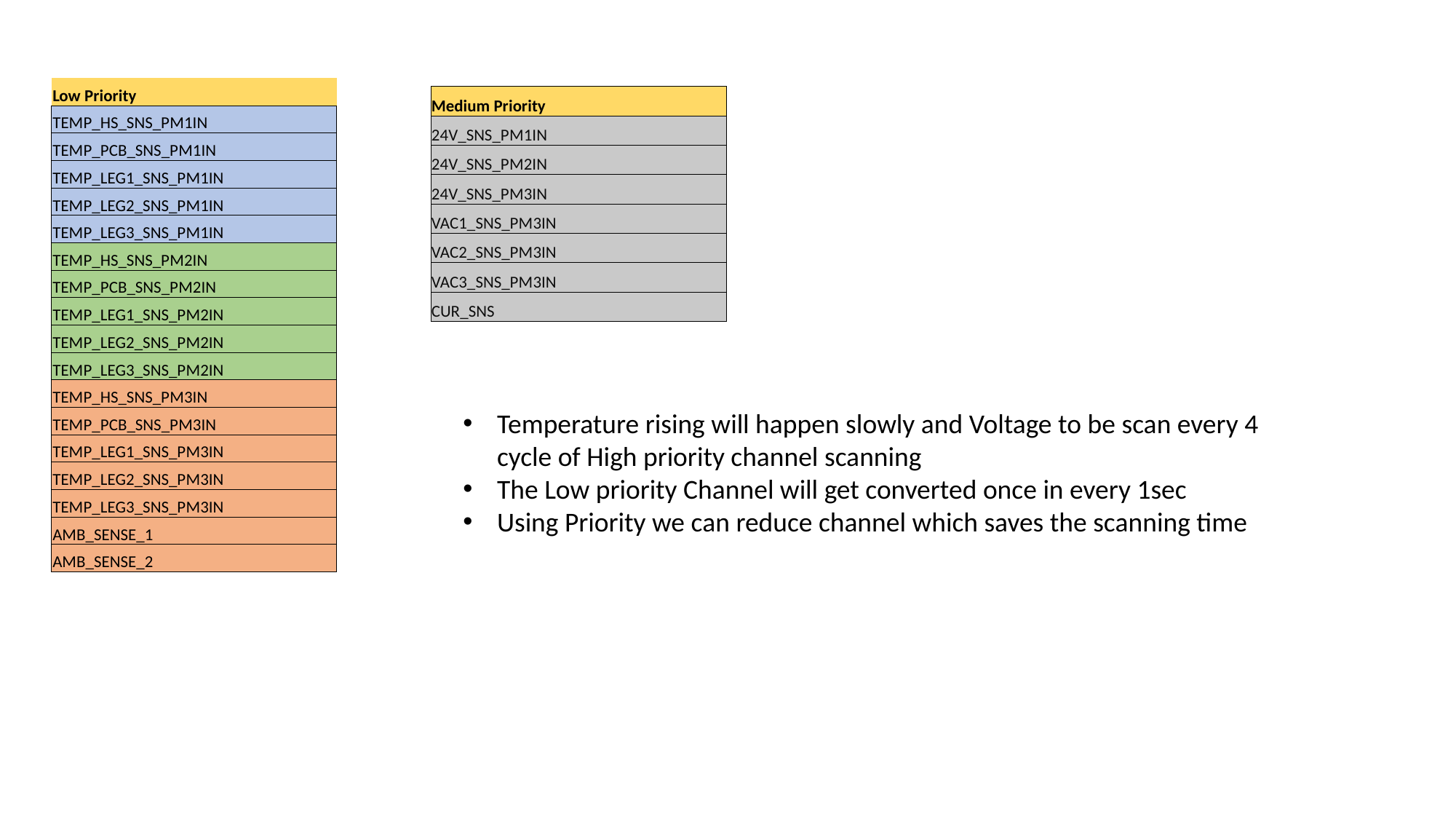

| Low Priority |
| --- |
| TEMP\_HS\_SNS\_PM1IN |
| TEMP\_PCB\_SNS\_PM1IN |
| TEMP\_LEG1\_SNS\_PM1IN |
| TEMP\_LEG2\_SNS\_PM1IN |
| TEMP\_LEG3\_SNS\_PM1IN |
| TEMP\_HS\_SNS\_PM2IN |
| TEMP\_PCB\_SNS\_PM2IN |
| TEMP\_LEG1\_SNS\_PM2IN |
| TEMP\_LEG2\_SNS\_PM2IN |
| TEMP\_LEG3\_SNS\_PM2IN |
| TEMP\_HS\_SNS\_PM3IN |
| TEMP\_PCB\_SNS\_PM3IN |
| TEMP\_LEG1\_SNS\_PM3IN |
| TEMP\_LEG2\_SNS\_PM3IN |
| TEMP\_LEG3\_SNS\_PM3IN |
| AMB\_SENSE\_1 |
| AMB\_SENSE\_2 |
| Medium Priority |
| --- |
| 24V\_SNS\_PM1IN |
| 24V\_SNS\_PM2IN |
| 24V\_SNS\_PM3IN |
| VAC1\_SNS\_PM3IN |
| VAC2\_SNS\_PM3IN |
| VAC3\_SNS\_PM3IN |
| CUR\_SNS |
Temperature rising will happen slowly and Voltage to be scan every 4 cycle of High priority channel scanning
The Low priority Channel will get converted once in every 1sec
Using Priority we can reduce channel which saves the scanning time